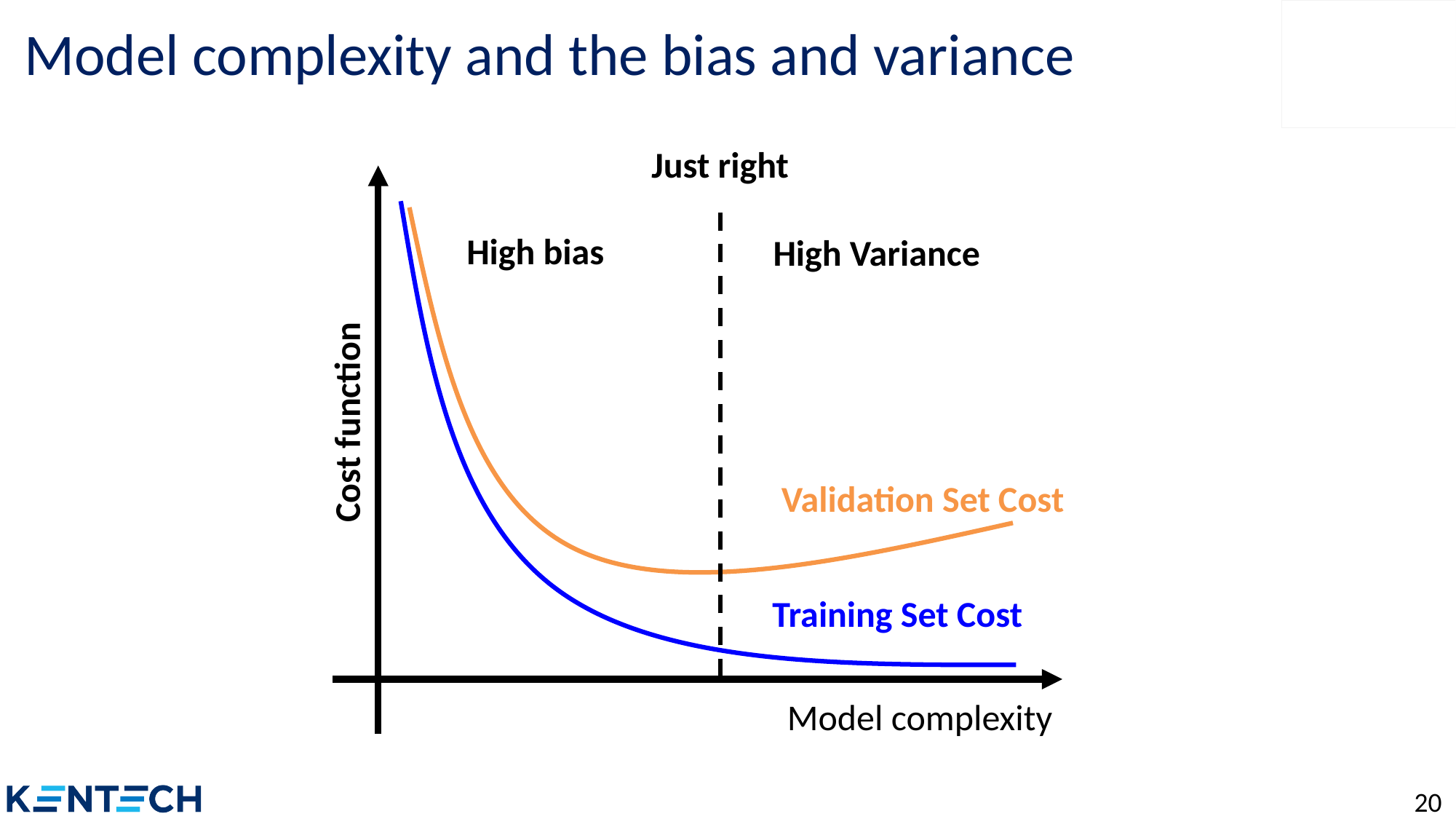

# Model complexity and the bias and variance
Just right

High bias
High Variance
Cost function
Validation Set Cost
Training Set Cost
Model complexity
20